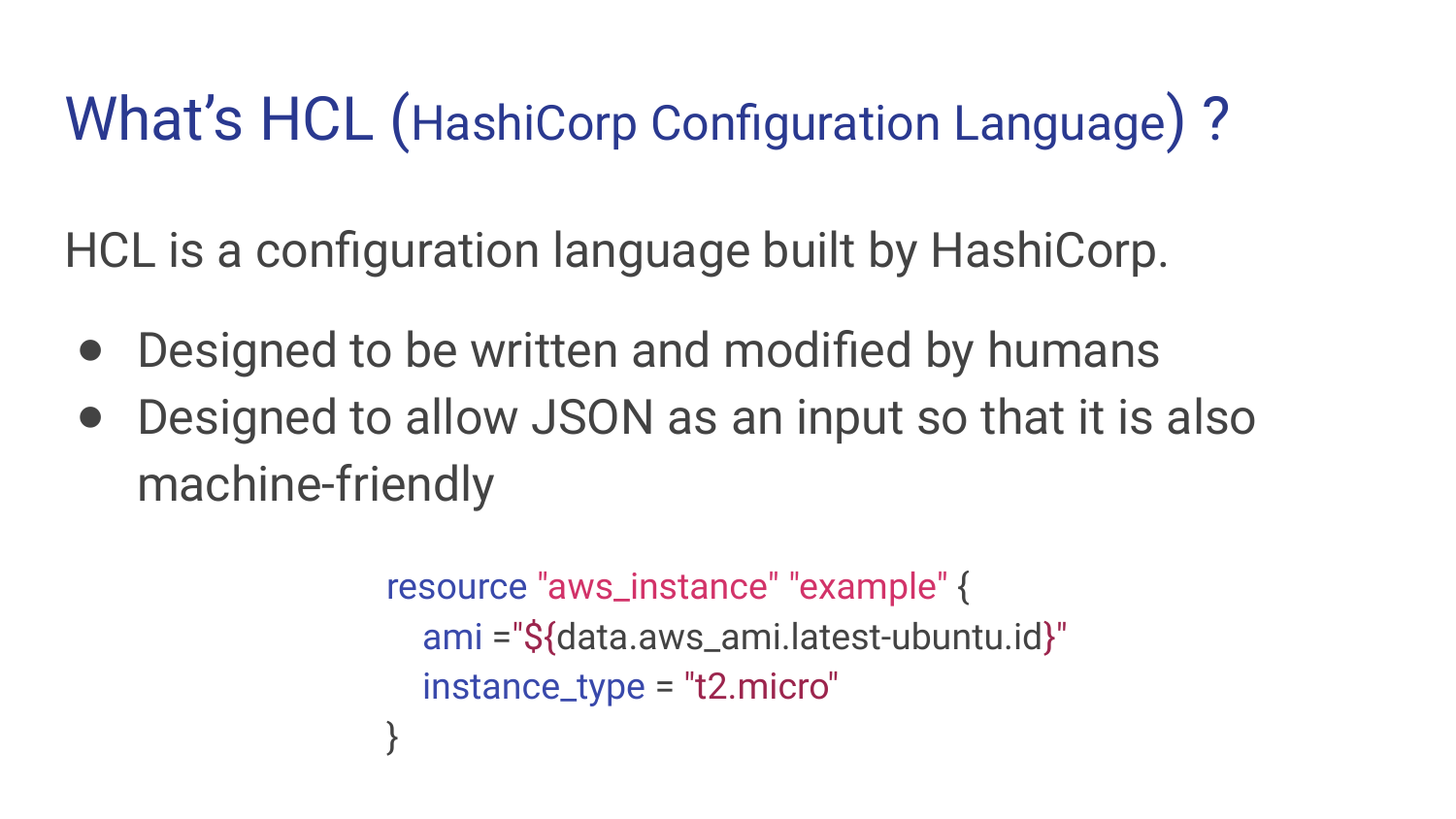

# What’s HCL (HashiCorp Configuration Language) ?
HCL is a configuration language built by HashiCorp.
Designed to be written and modified by humans
Designed to allow JSON as an input so that it is also machine-friendly
resource "aws_instance" "example" {
    ami ="${data.aws_ami.latest-ubuntu.id}"
    instance_type = "t2.micro"
}